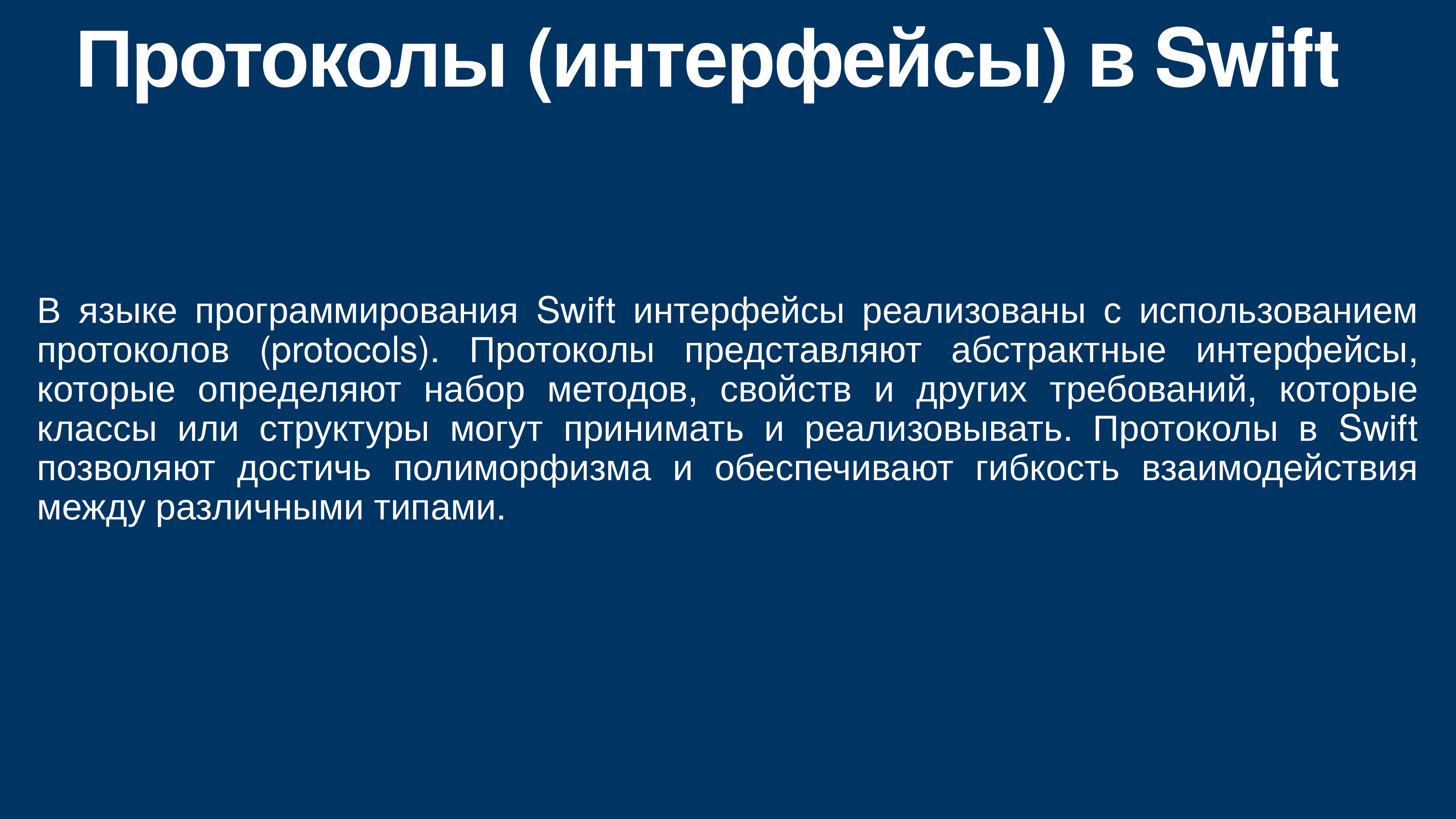

# Протоколы (интерфейсы) в Swift
В языке программирования Swift интерфейсы реализованы с использованием протоколов (protocols). Протоколы представляют абстрактные интерфейсы, которые определяют набор методов, свойств и других требований, которые классы или структуры могут принимать и реализовывать. Протоколы в Swift позволяют достичь полиморфизма и обеспечивают гибкость взаимодействия между различными типами.